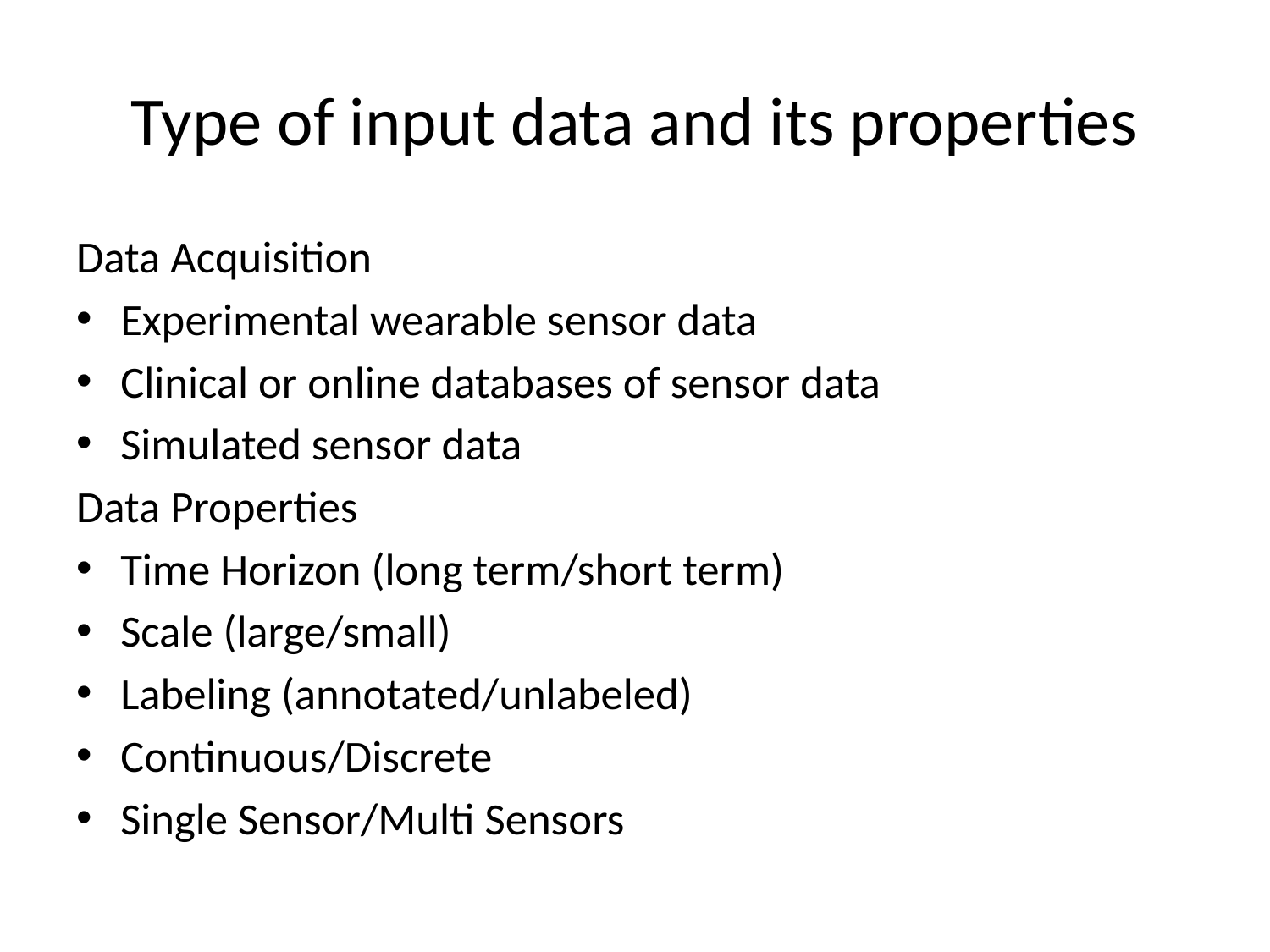

# Type of input data and its properties
Data Acquisition
Experimental wearable sensor data
Clinical or online databases of sensor data
Simulated sensor data
Data Properties
Time Horizon (long term/short term)
Scale (large/small)
Labeling (annotated/unlabeled)
Continuous/Discrete
Single Sensor/Multi Sensors